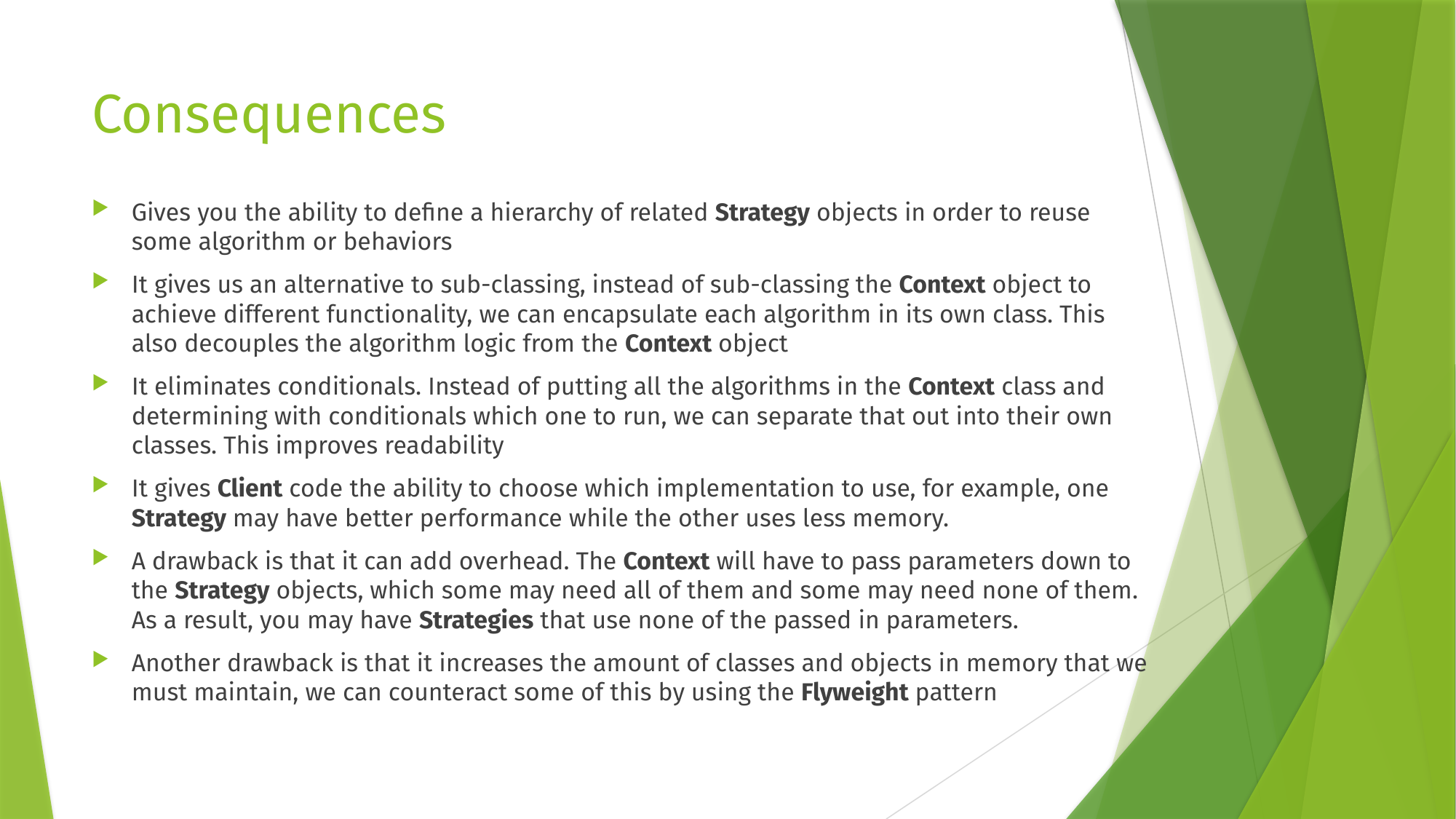

# Consequences
Gives you the ability to define a hierarchy of related Strategy objects in order to reuse some algorithm or behaviors
It gives us an alternative to sub-classing, instead of sub-classing the Context object to achieve different functionality, we can encapsulate each algorithm in its own class. This also decouples the algorithm logic from the Context object
It eliminates conditionals. Instead of putting all the algorithms in the Context class and determining with conditionals which one to run, we can separate that out into their own classes. This improves readability
It gives Client code the ability to choose which implementation to use, for example, one Strategy may have better performance while the other uses less memory.
A drawback is that it can add overhead. The Context will have to pass parameters down to the Strategy objects, which some may need all of them and some may need none of them. As a result, you may have Strategies that use none of the passed in parameters.
Another drawback is that it increases the amount of classes and objects in memory that we must maintain, we can counteract some of this by using the Flyweight pattern